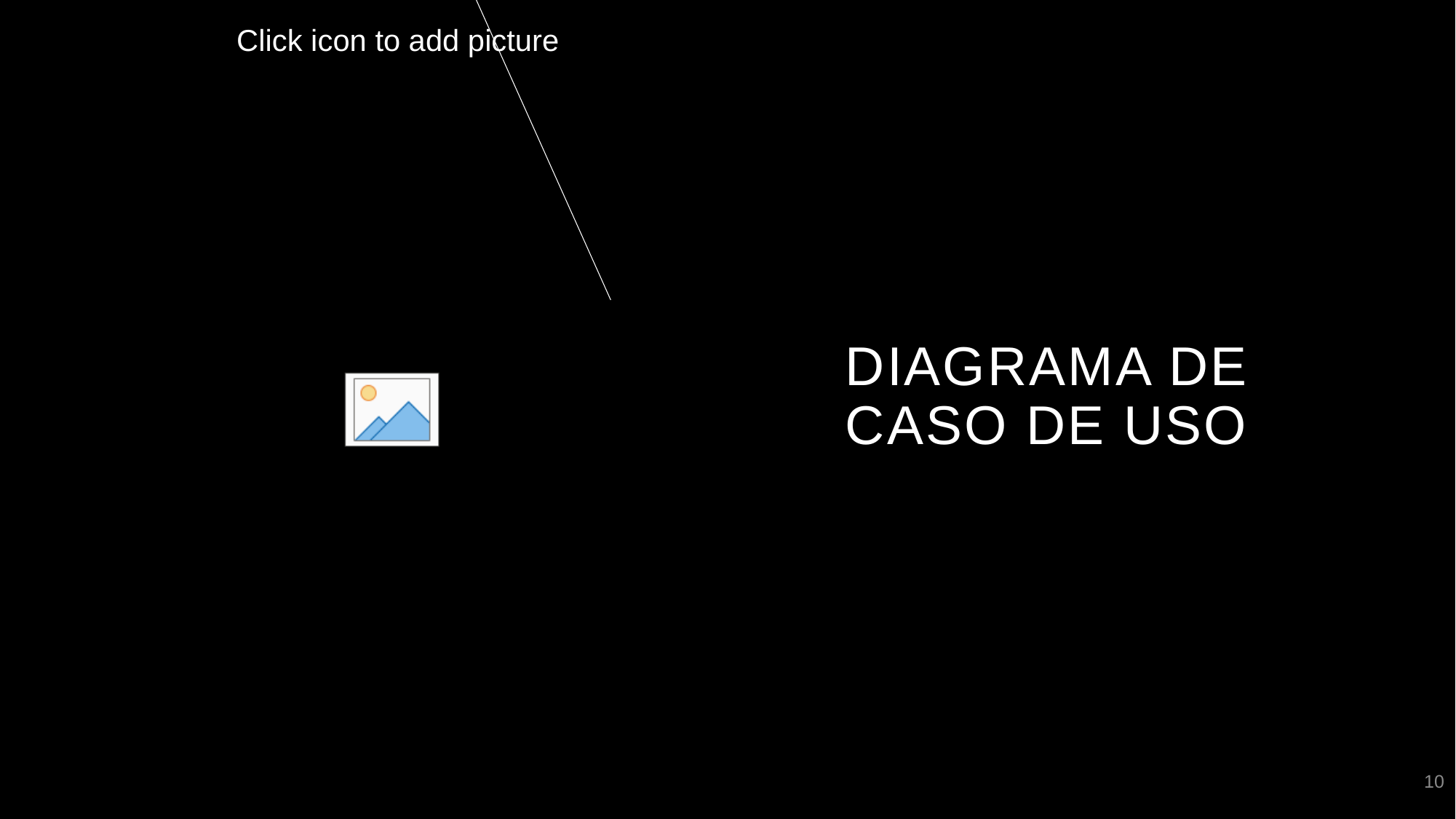

# Diagrama de caso de uso
10